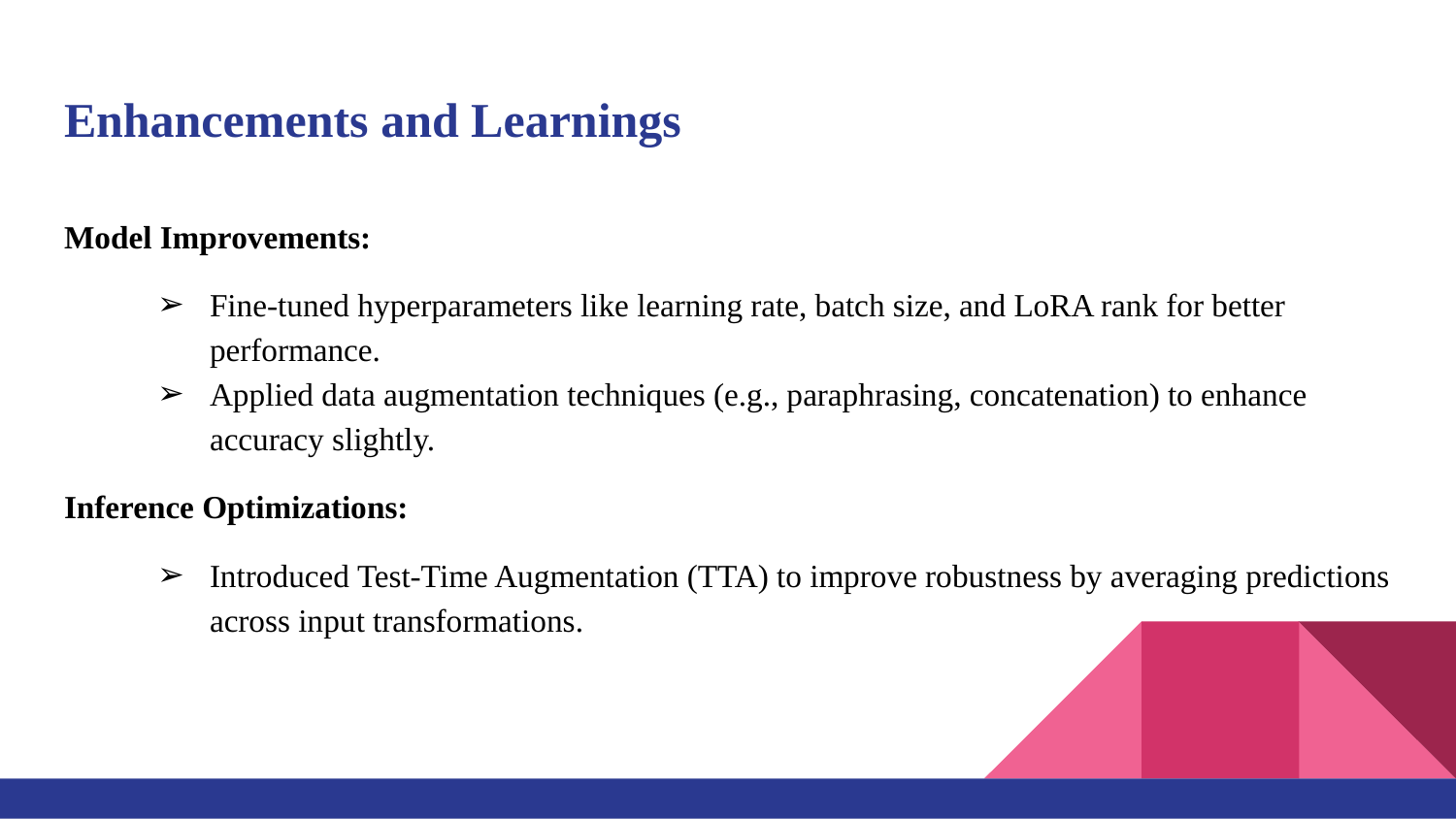

# Enhancements and Learnings
Model Improvements:
Fine-tuned hyperparameters like learning rate, batch size, and LoRA rank for better performance.
Applied data augmentation techniques (e.g., paraphrasing, concatenation) to enhance accuracy slightly.
Inference Optimizations:
Introduced Test-Time Augmentation (TTA) to improve robustness by averaging predictions across input transformations.